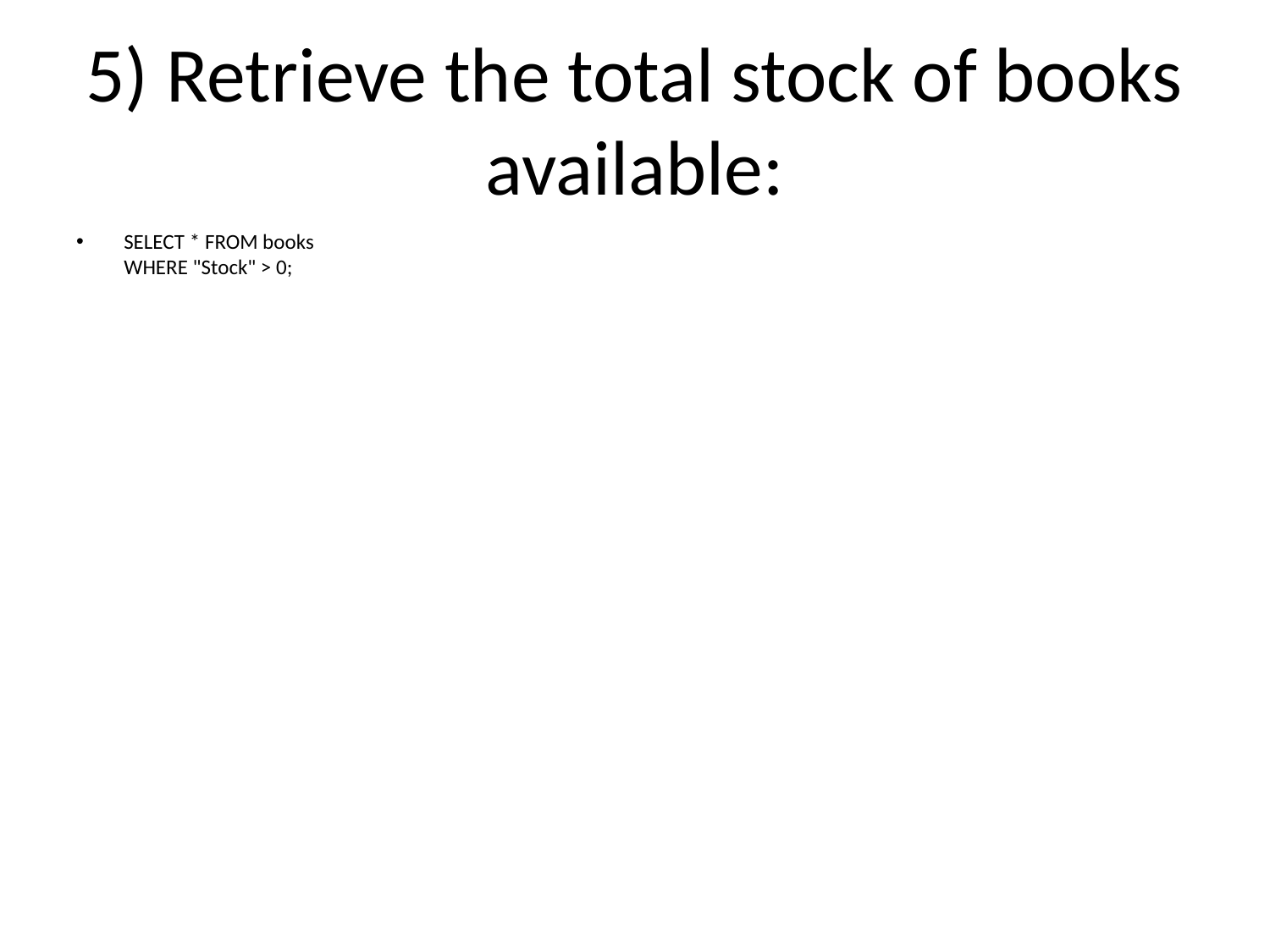

# 5) Retrieve the total stock of books available:
SELECT * FROM books
WHERE "Stock" > 0;